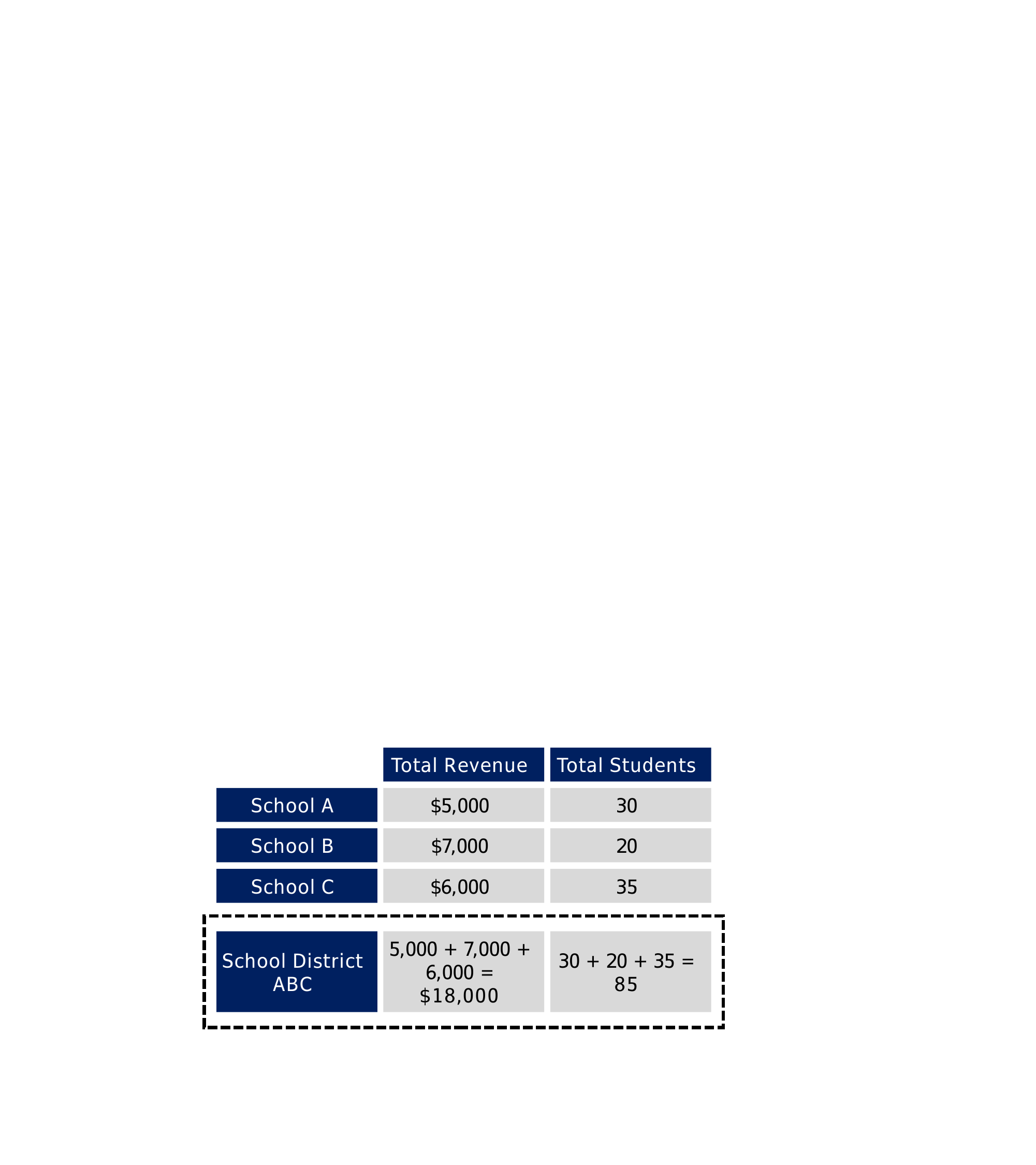

Total Students
Total Revenue
School A
$5,000
30
School B
$7,000
20
School C
$6,000
35

School District ABC
5,000 + 7,000 + 6,000 =
$18,000
30 + 20 + 35 = 85